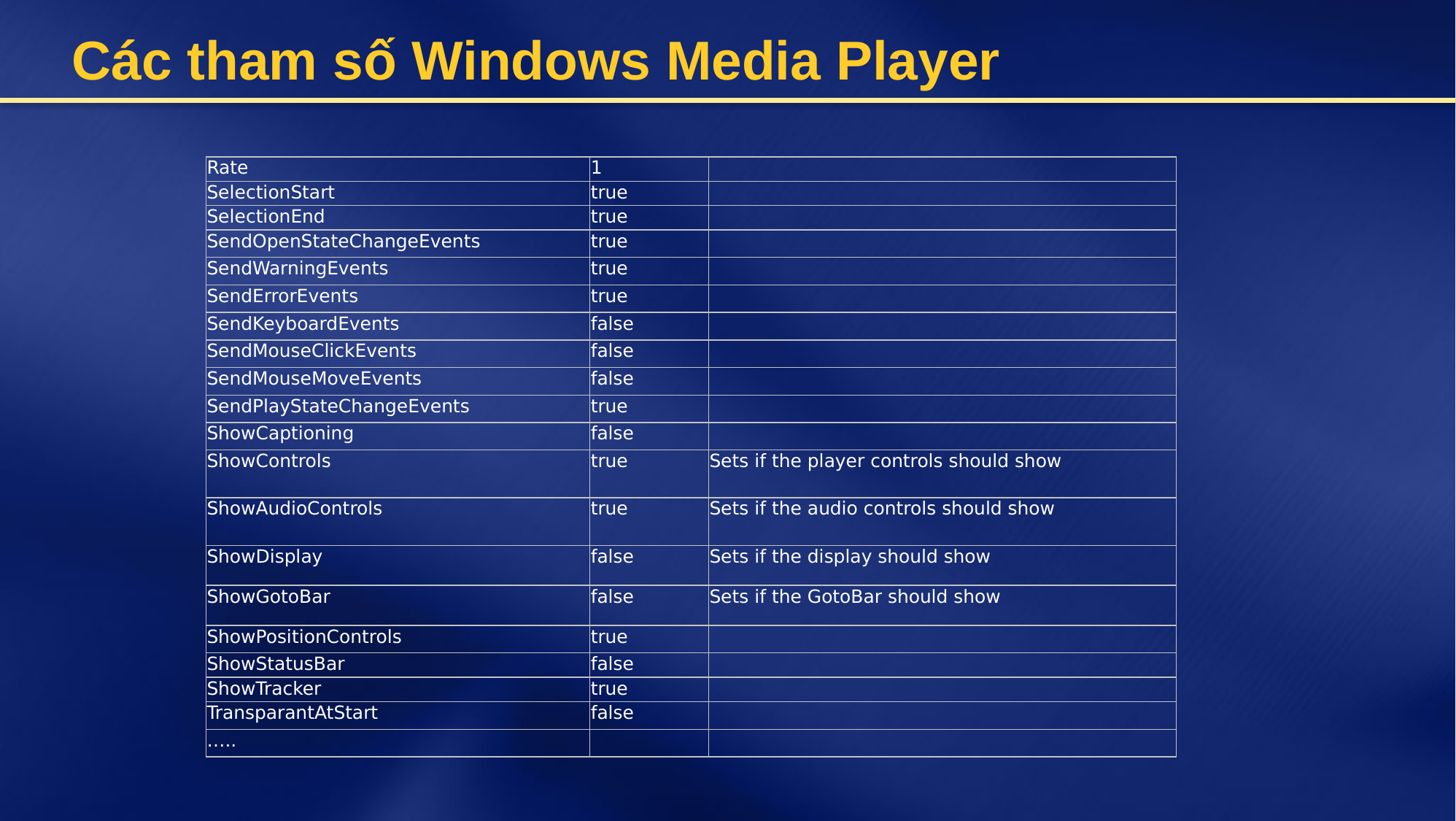

# Các tham số Windows Media Player
| Rate | 1 |  |
| --- | --- | --- |
| SelectionStart | true |  |
| SelectionEnd | true |  |
| SendOpenStateChangeEvents | true |  |
| SendWarningEvents | true |  |
| SendErrorEvents | true |  |
| SendKeyboardEvents | false |  |
| SendMouseClickEvents | false |  |
| SendMouseMoveEvents | false |  |
| SendPlayStateChangeEvents | true |  |
| ShowCaptioning | false |  |
| ShowControls | true | Sets if the player controls should show |
| ShowAudioControls | true | Sets if the audio controls should show |
| ShowDisplay | false | Sets if the display should show |
| ShowGotoBar | false | Sets if the GotoBar should show |
| ShowPositionControls | true |  |
| ShowStatusBar | false |  |
| ShowTracker | true |  |
| TransparantAtStart | false |  |
| ….. |  |  |